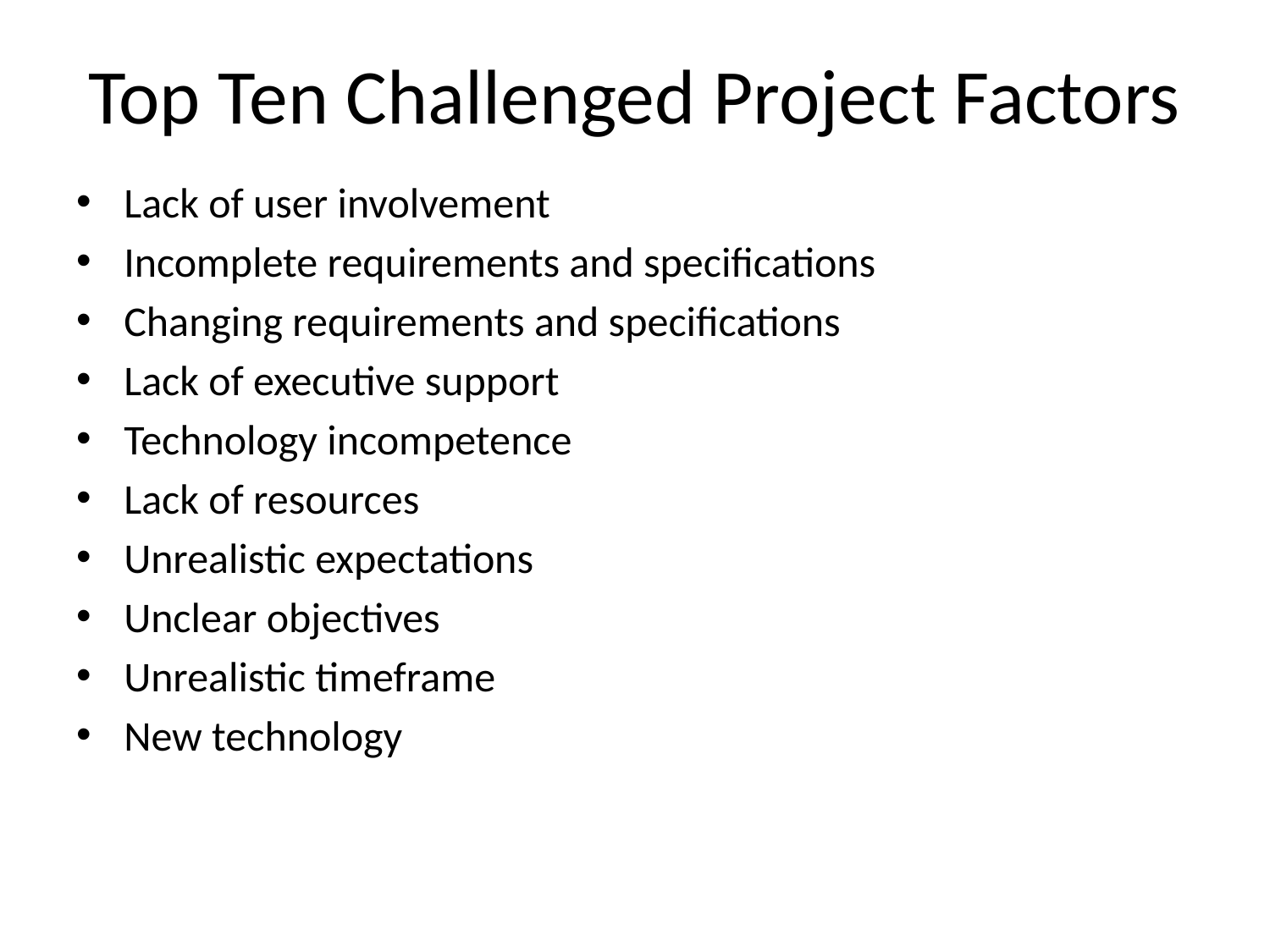

# Top Ten Challenged Project Factors
Lack of user involvement
Incomplete requirements and specifications
Changing requirements and specifications
Lack of executive support
Technology incompetence
Lack of resources
Unrealistic expectations
Unclear objectives
Unrealistic timeframe
New technology